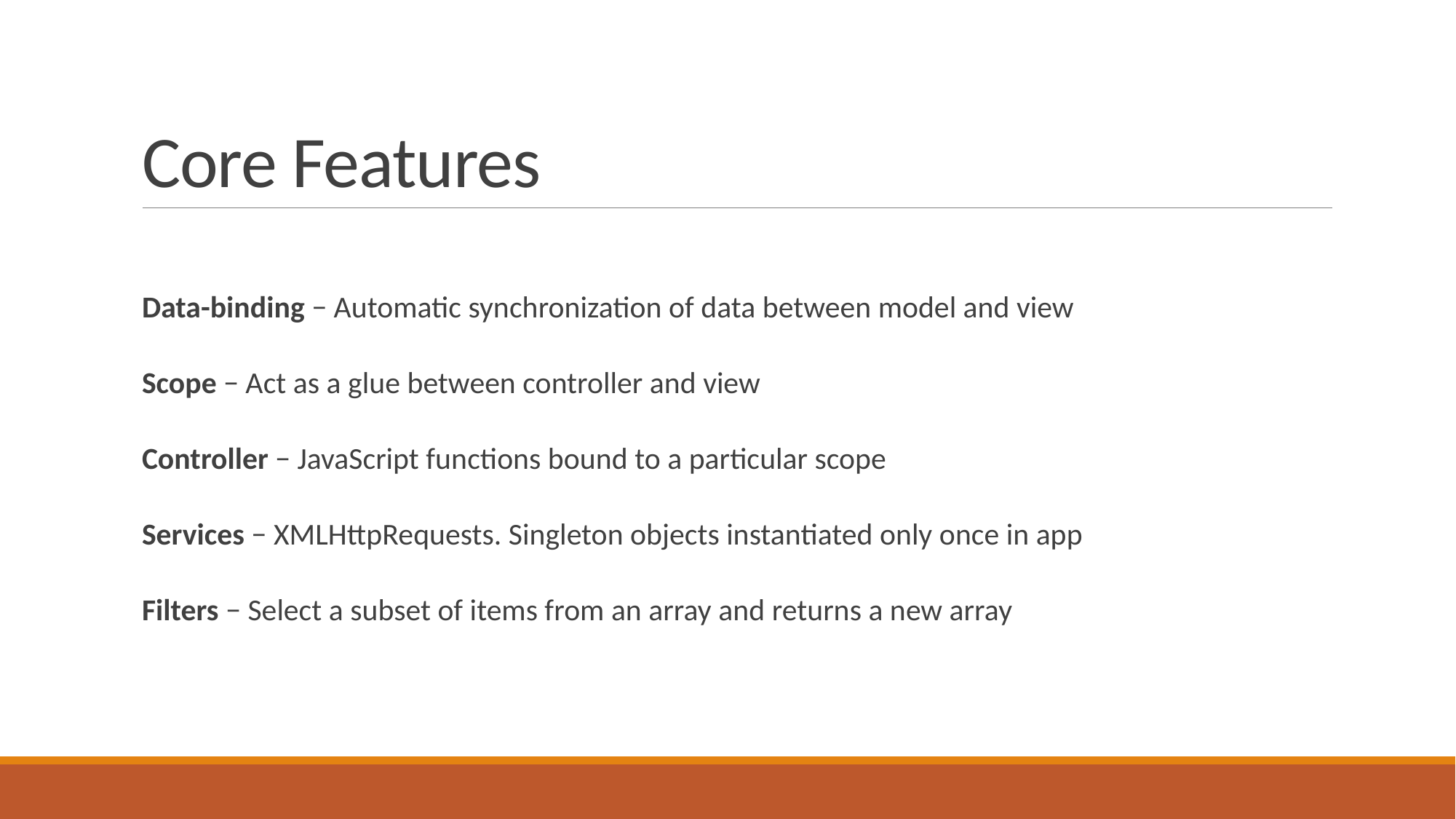

# Core Features
Data-binding − Automatic synchronization of data between model and view
Scope − Act as a glue between controller and view
Controller − JavaScript functions bound to a particular scope
Services − XMLHttpRequests. Singleton objects instantiated only once in app
Filters − Select a subset of items from an array and returns a new array